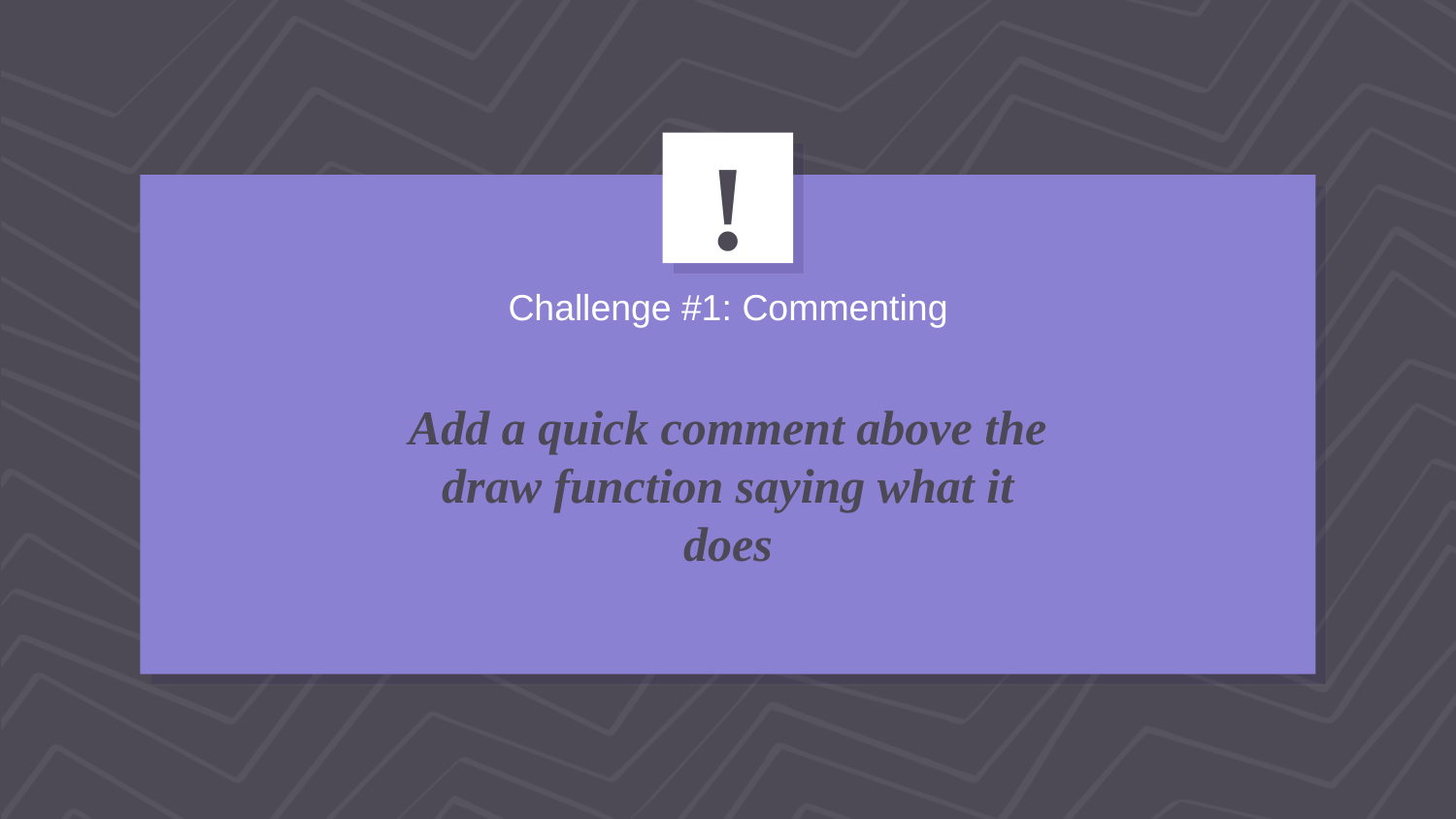

Challenge #1: Commenting
# Add a quick comment above the draw function saying what it does